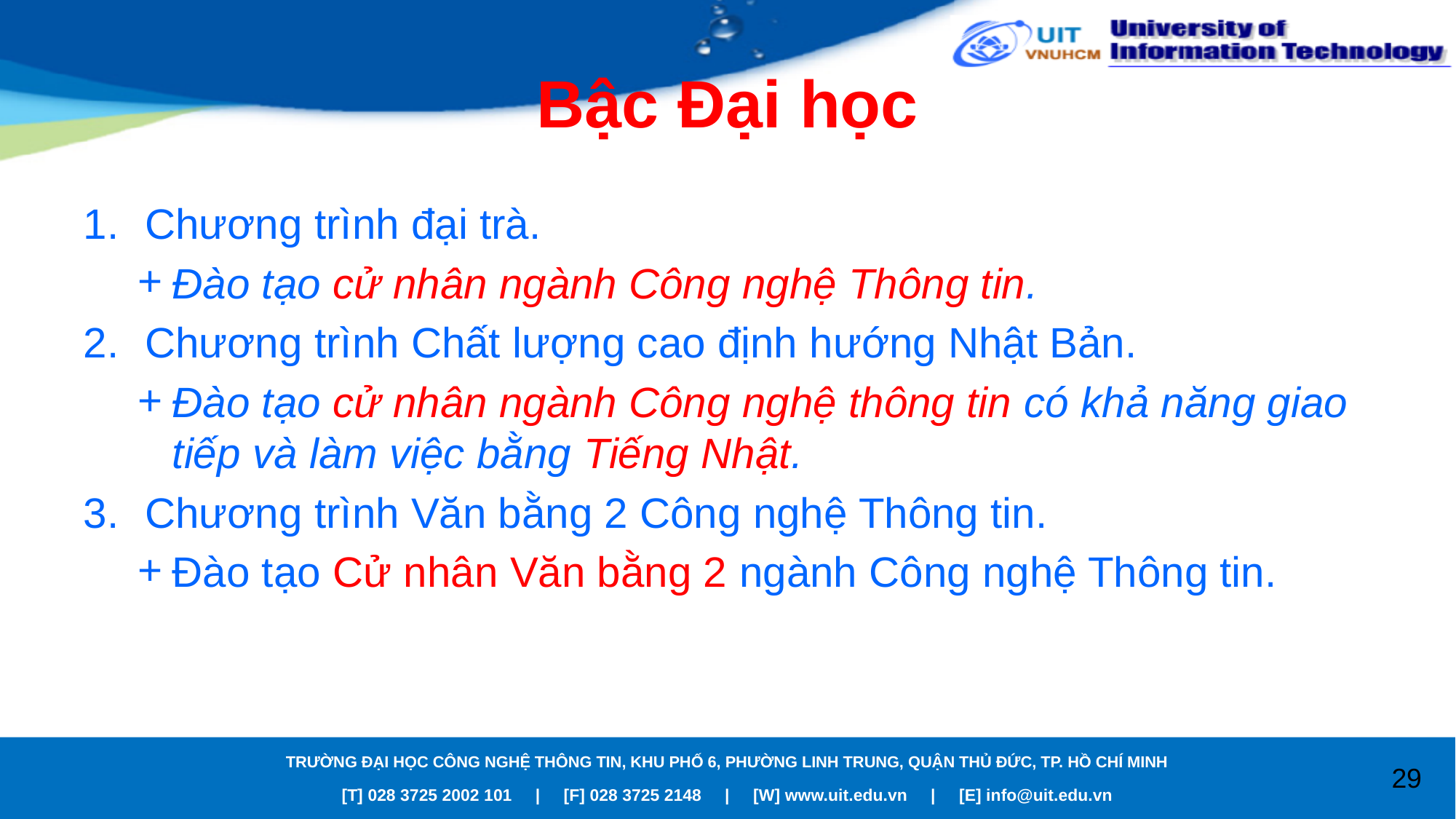

# Bậc Đại học
Chương trình đại trà.
Đào tạo cử nhân ngành Công nghệ Thông tin.
Chương trình Chất lượng cao định hướng Nhật Bản.
Đào tạo cử nhân ngành Công nghệ thông tin có khả năng giao tiếp và làm việc bằng Tiếng Nhật.
Chương trình Văn bằng 2 Công nghệ Thông tin.
Đào tạo Cử nhân Văn bằng 2 ngành Công nghệ Thông tin.